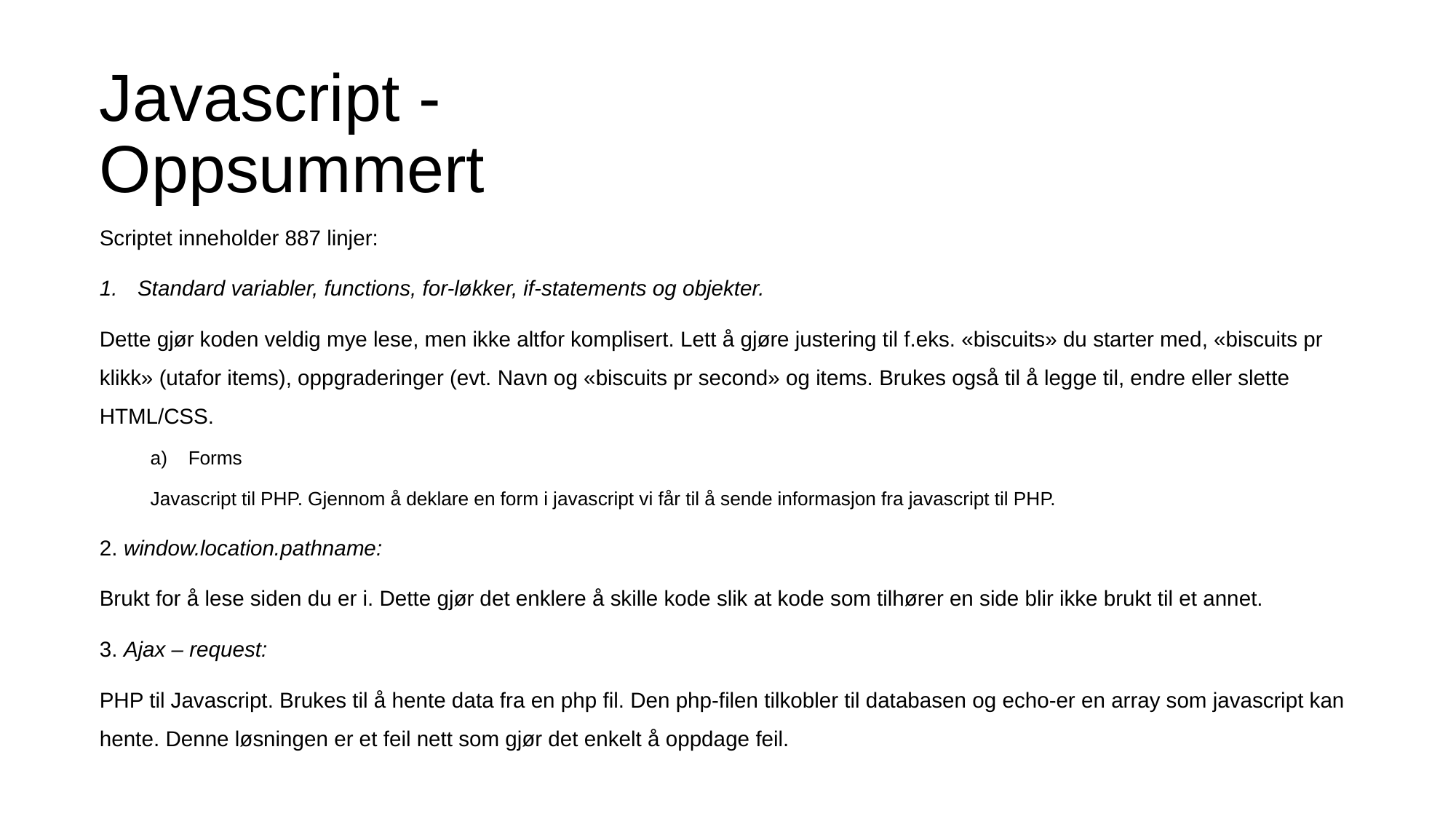

# Javascript - Oppsummert
Scriptet inneholder 887 linjer:
Standard variabler, functions, for-løkker, if-statements og objekter.
Dette gjør koden veldig mye lese, men ikke altfor komplisert. Lett å gjøre justering til f.eks. «biscuits» du starter med, «biscuits pr klikk» (utafor items), oppgraderinger (evt. Navn og «biscuits pr second» og items. Brukes også til å legge til, endre eller slette HTML/CSS.
Forms
Javascript til PHP. Gjennom å deklare en form i javascript vi får til å sende informasjon fra javascript til PHP.
2. window.location.pathname:
Brukt for å lese siden du er i. Dette gjør det enklere å skille kode slik at kode som tilhører en side blir ikke brukt til et annet.
3. Ajax – request:
PHP til Javascript. Brukes til å hente data fra en php fil. Den php-filen tilkobler til databasen og echo-er en array som javascript kan hente. Denne løsningen er et feil nett som gjør det enkelt å oppdage feil.